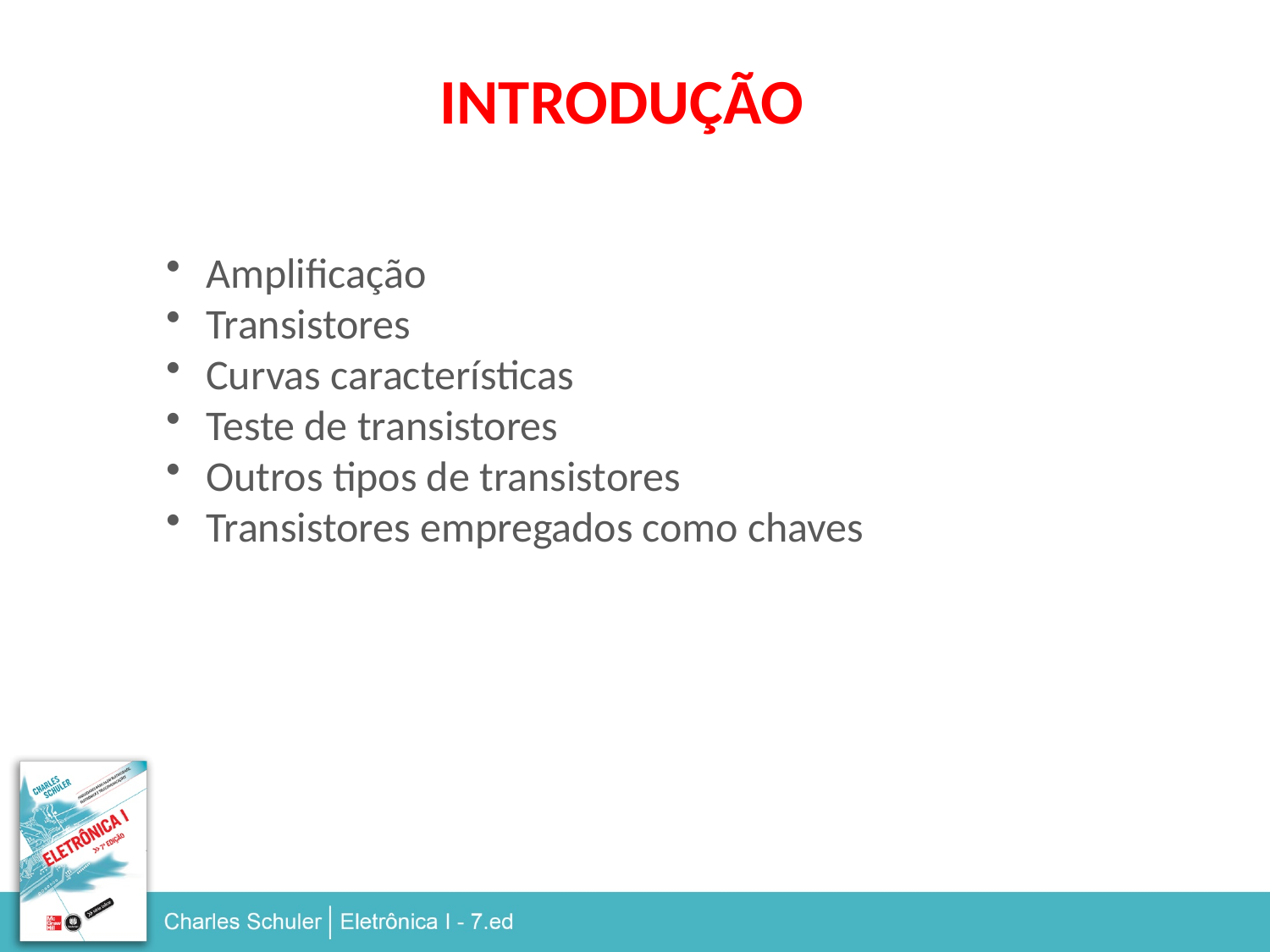

INTRODUÇÃO
 Amplificação
 Transistores
 Curvas características
 Teste de transistores
 Outros tipos de transistores
 Transistores empregados como chaves